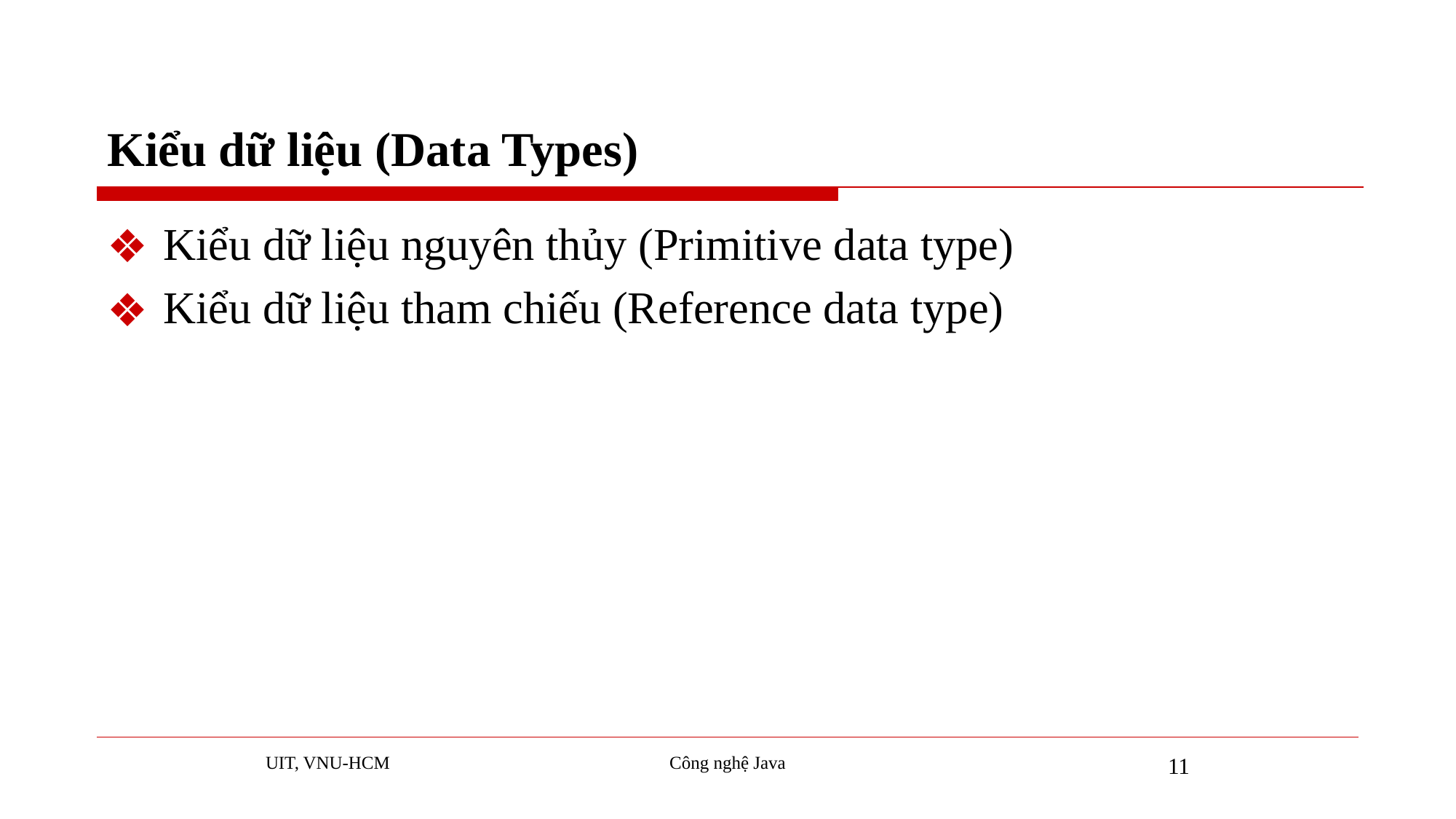

# Kiểu dữ liệu (Data Types)
Kiểu dữ liệu nguyên thủy (Primitive data type)
Kiểu dữ liệu tham chiếu (Reference data type)
UIT, VNU-HCM
Công nghệ Java
11